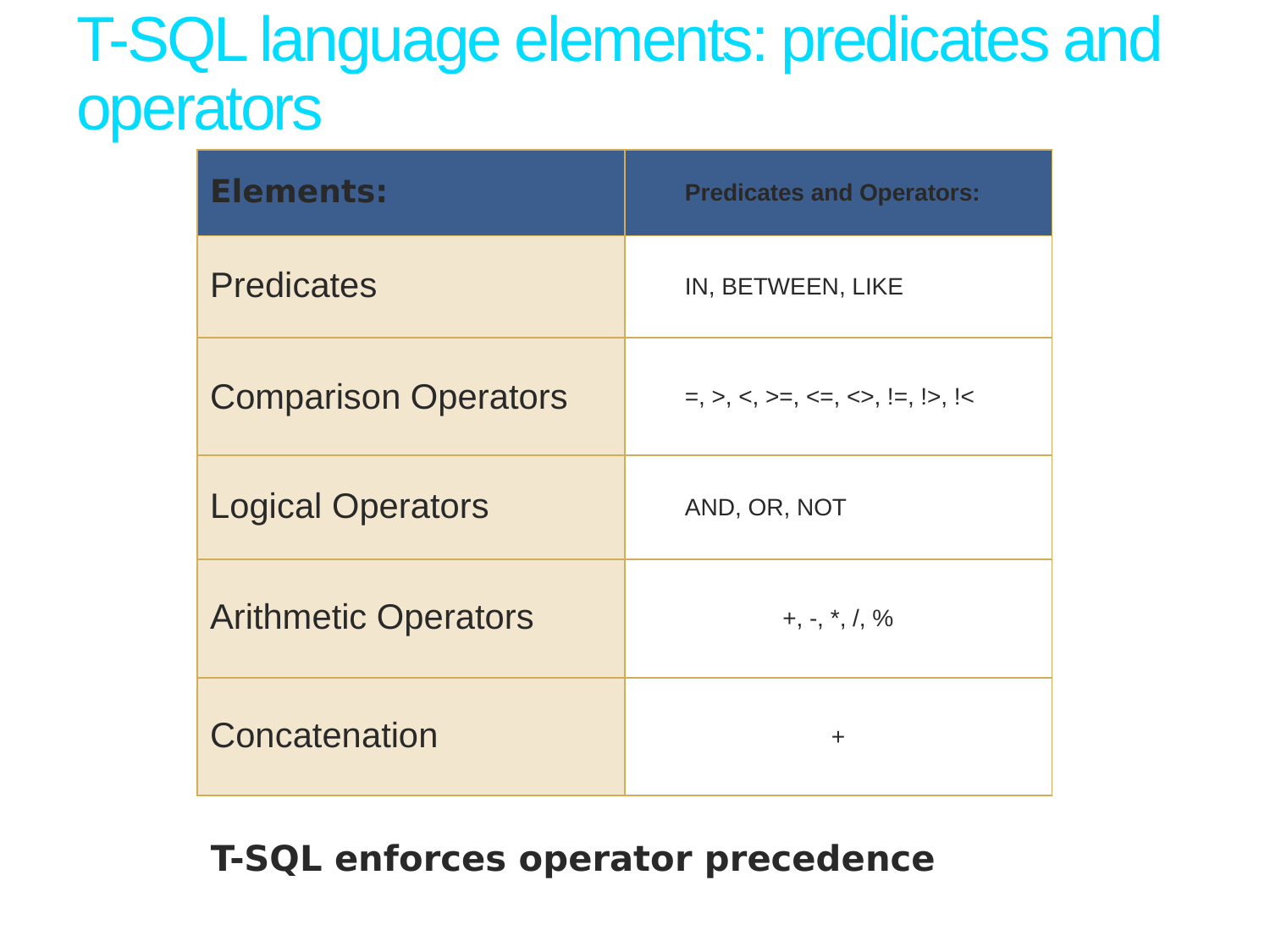

# T-SQL language elements: predicates and operators
| Elements: | Predicates and Operators: |
| --- | --- |
| Predicates | IN, BETWEEN, LIKE |
| Comparison Operators | =, >, <, >=, <=, <>, !=, !>, !< |
| Logical Operators | AND, OR, NOT |
| Arithmetic Operators | +, -, \*, /, % |
| Concatenation | + |
T-SQL enforces operator precedence